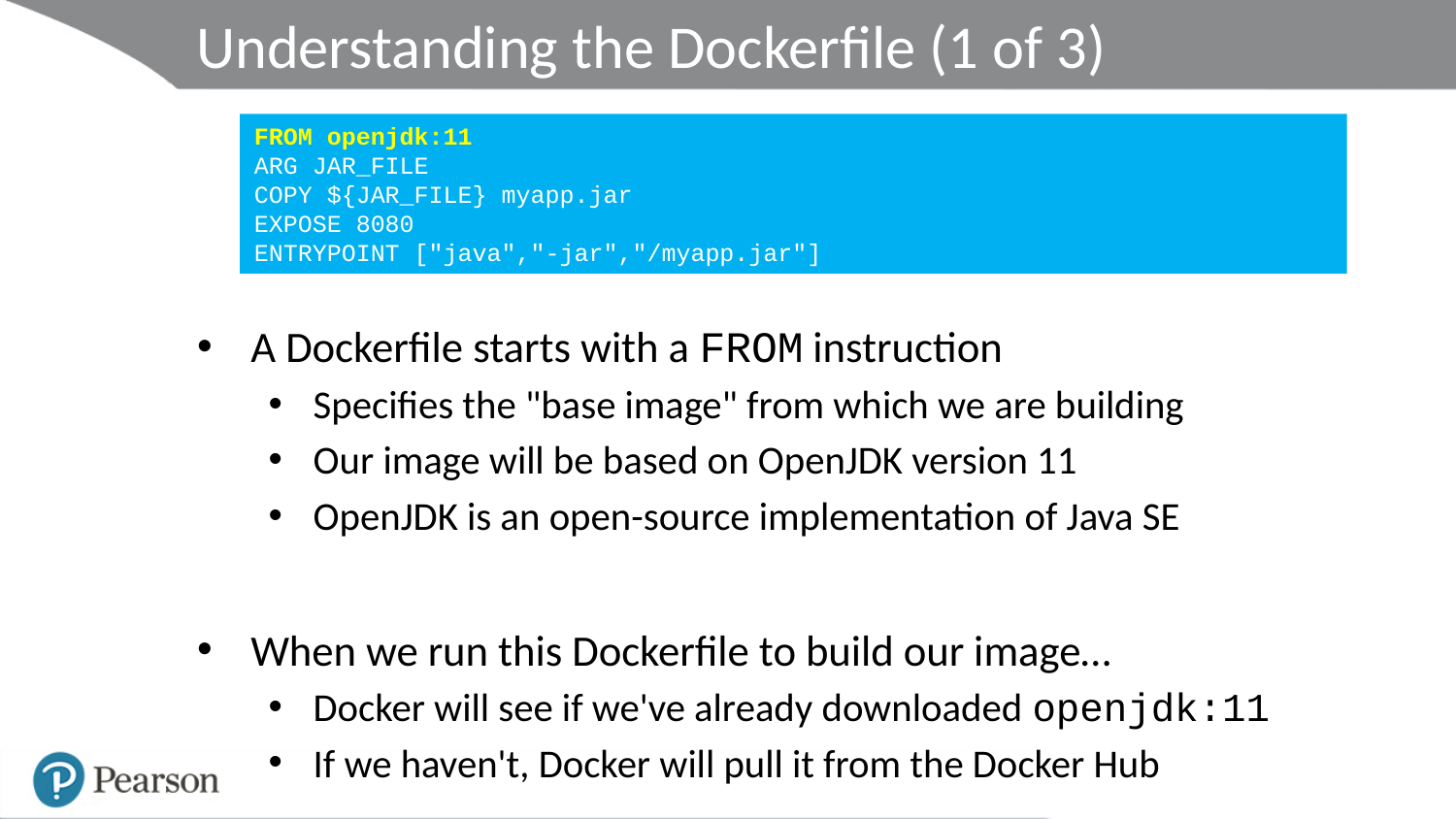

# Understanding the Dockerfile (1 of 3)
FROM openjdk:11
ARG JAR_FILE
COPY ${JAR_FILE} myapp.jar
EXPOSE 8080
ENTRYPOINT ["java","-jar","/myapp.jar"]

A Dockerfile starts with a FROM instruction
Specifies the "base image" from which we are building
Our image will be based on OpenJDK version 11
OpenJDK is an open-source implementation of Java SE

When we run this Dockerfile to build our image…
Docker will see if we've already downloaded openjdk:11
If we haven't, Docker will pull it from the Docker Hub